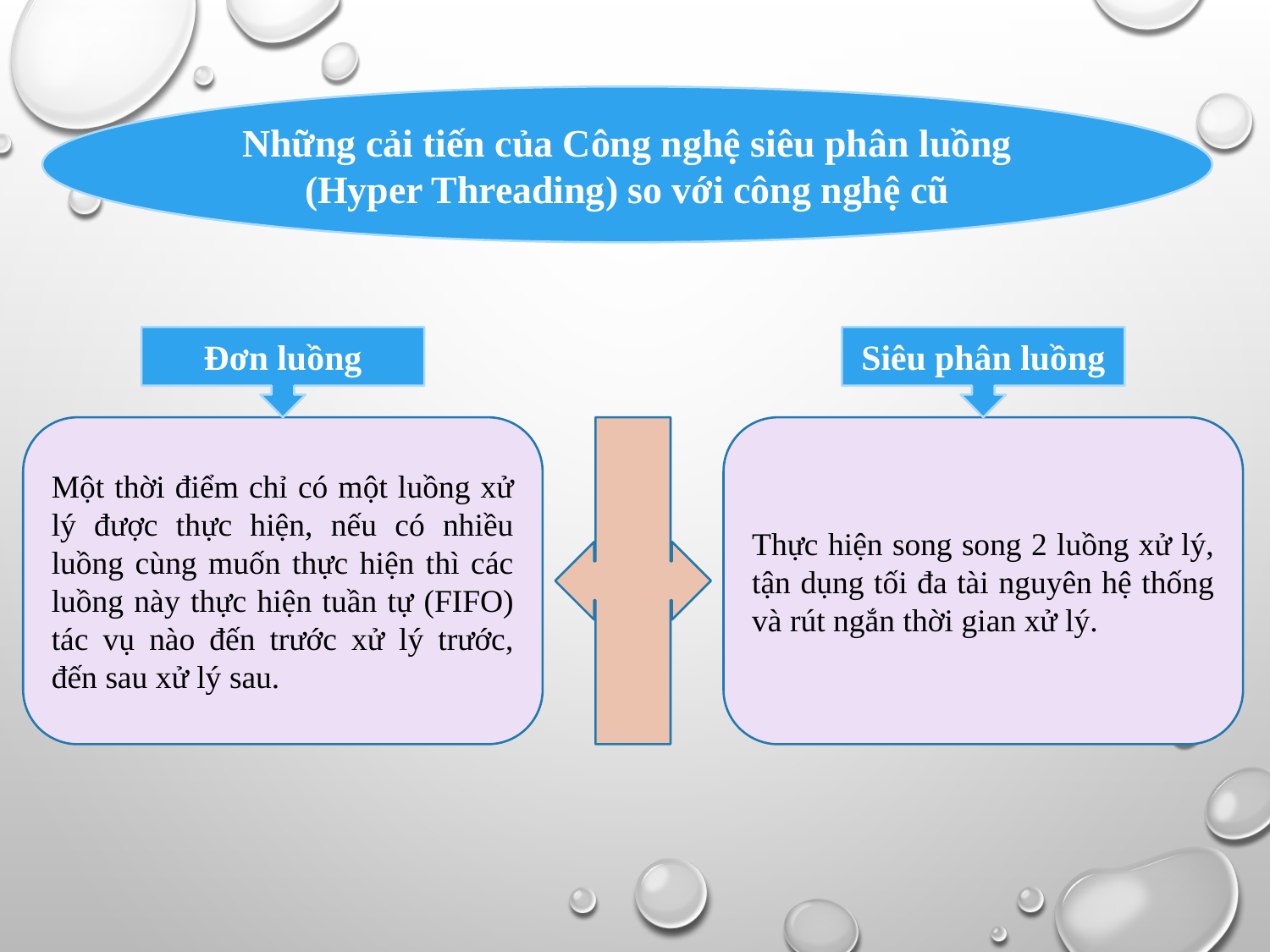

Những cải tiến của Công nghệ siêu phân luồng (Hyper Threading) so với công nghệ cũ
Đơn luồng
Siêu phân luồng
Một thời điểm chỉ có một luồng xử lý được thực hiện, nếu có nhiều luồng cùng muốn thực hiện thì các luồng này thực hiện tuần tự (FIFO) tác vụ nào đến trước xử lý trước, đến sau xử lý sau.

Thực hiện song song 2 luồng xử lý, tận dụng tối đa tài nguyên hệ thống và rút ngắn thời gian xử lý.